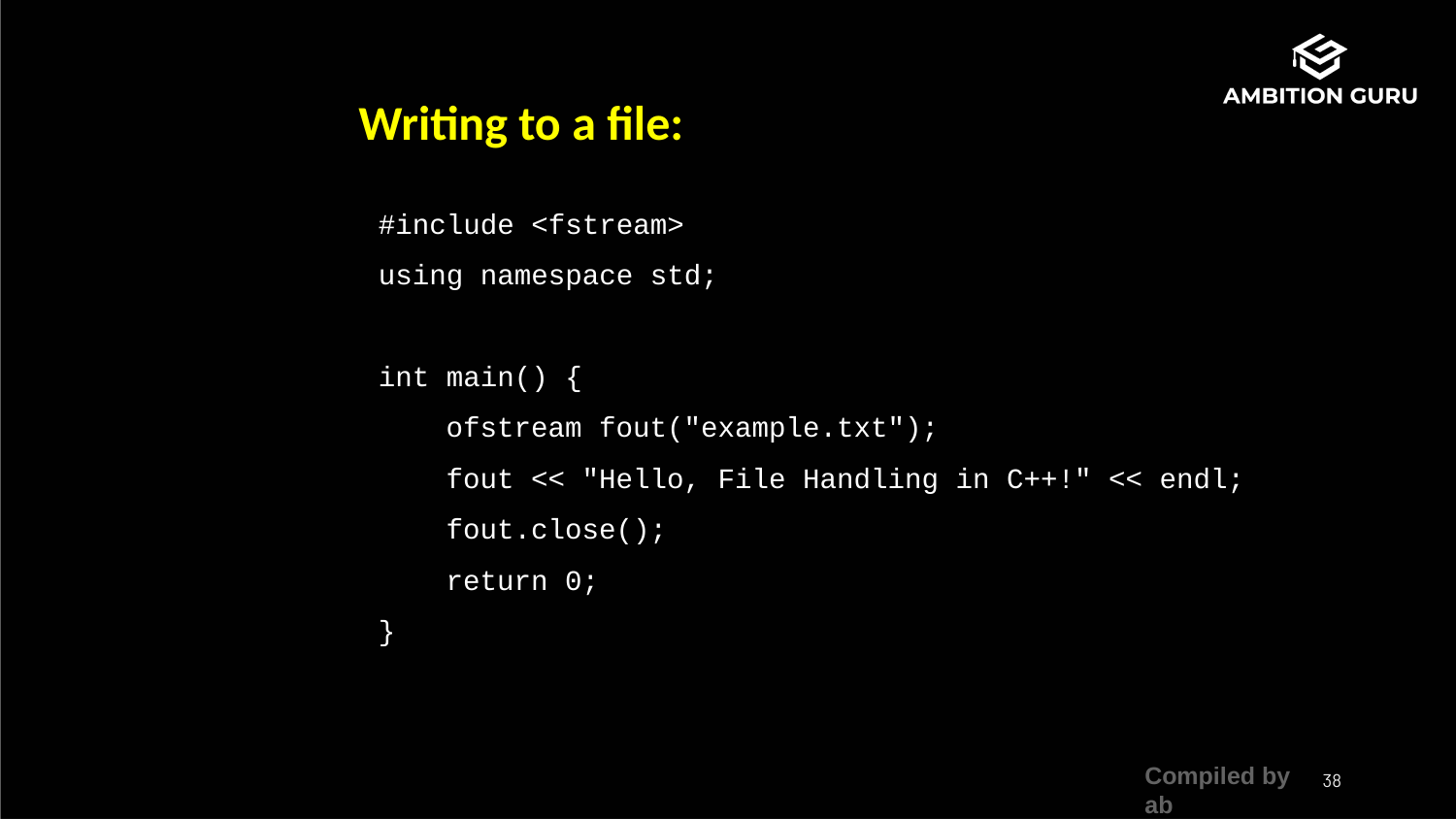

# Writing to a file:
#include <fstream>
using namespace std;

int main() {
    ofstream fout("example.txt");
    fout << "Hello, File Handling in C++!" << endl;
    fout.close();
    return 0;
}
38